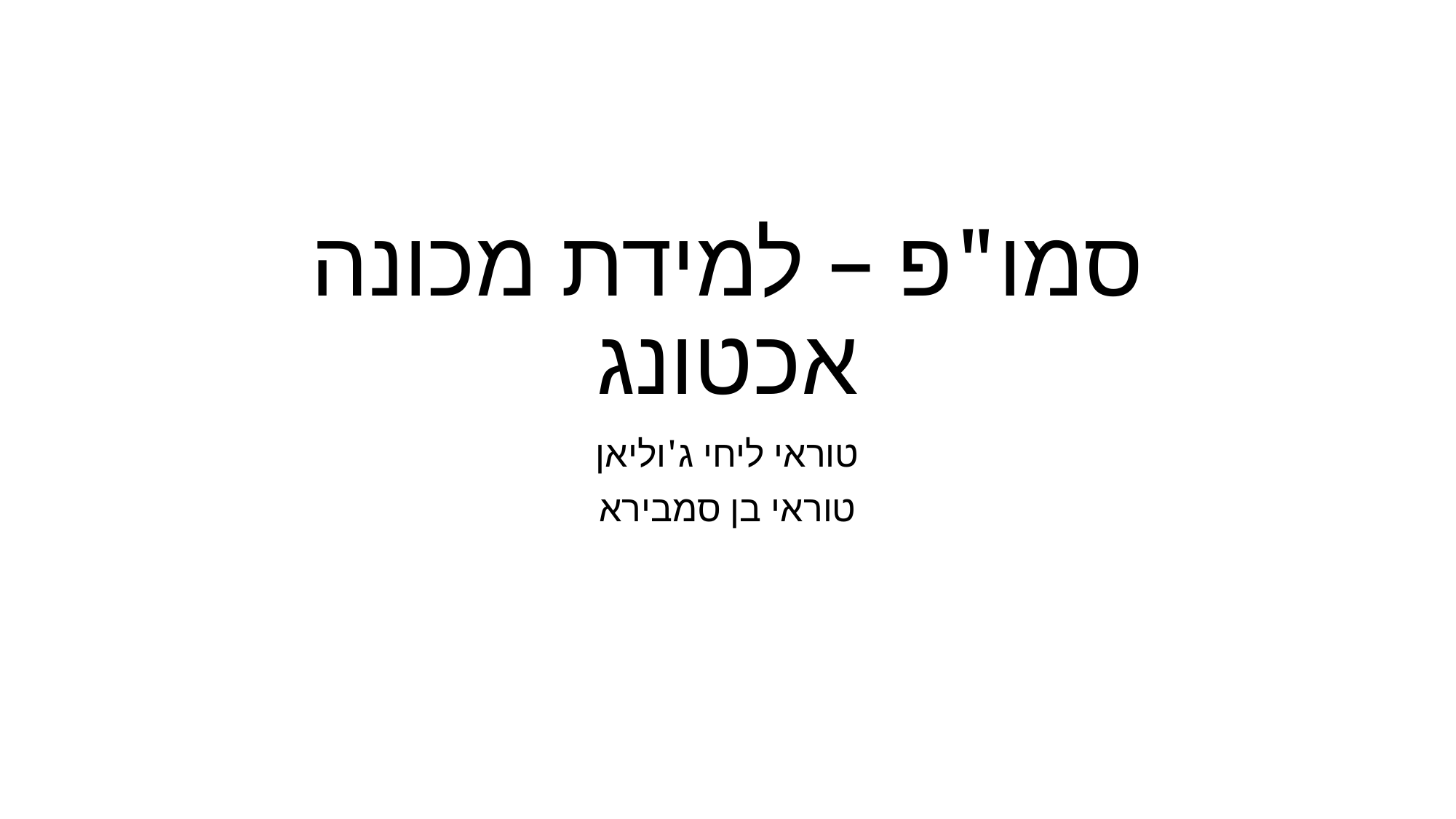

# סמו"פ – למידת מכונה אכטונג
טוראי ליחי ג'וליאן
טוראי בן סמבירא